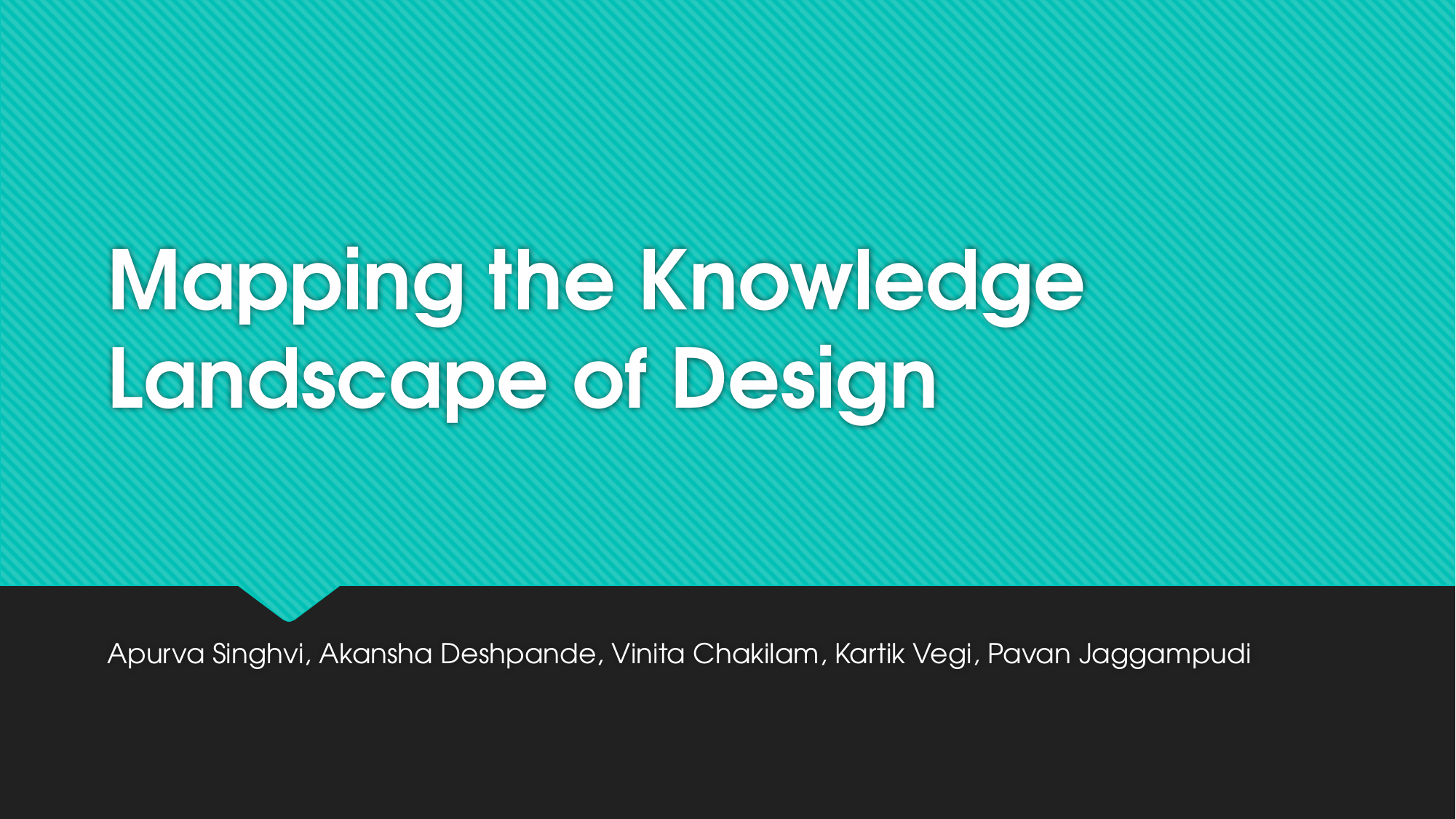

# Mapping the Knowledge Landscape of Design
Apurva Singhvi, Akansha Deshpande, Vinita Chakilam, Kartik Vegi, Pavan Jaggampudi